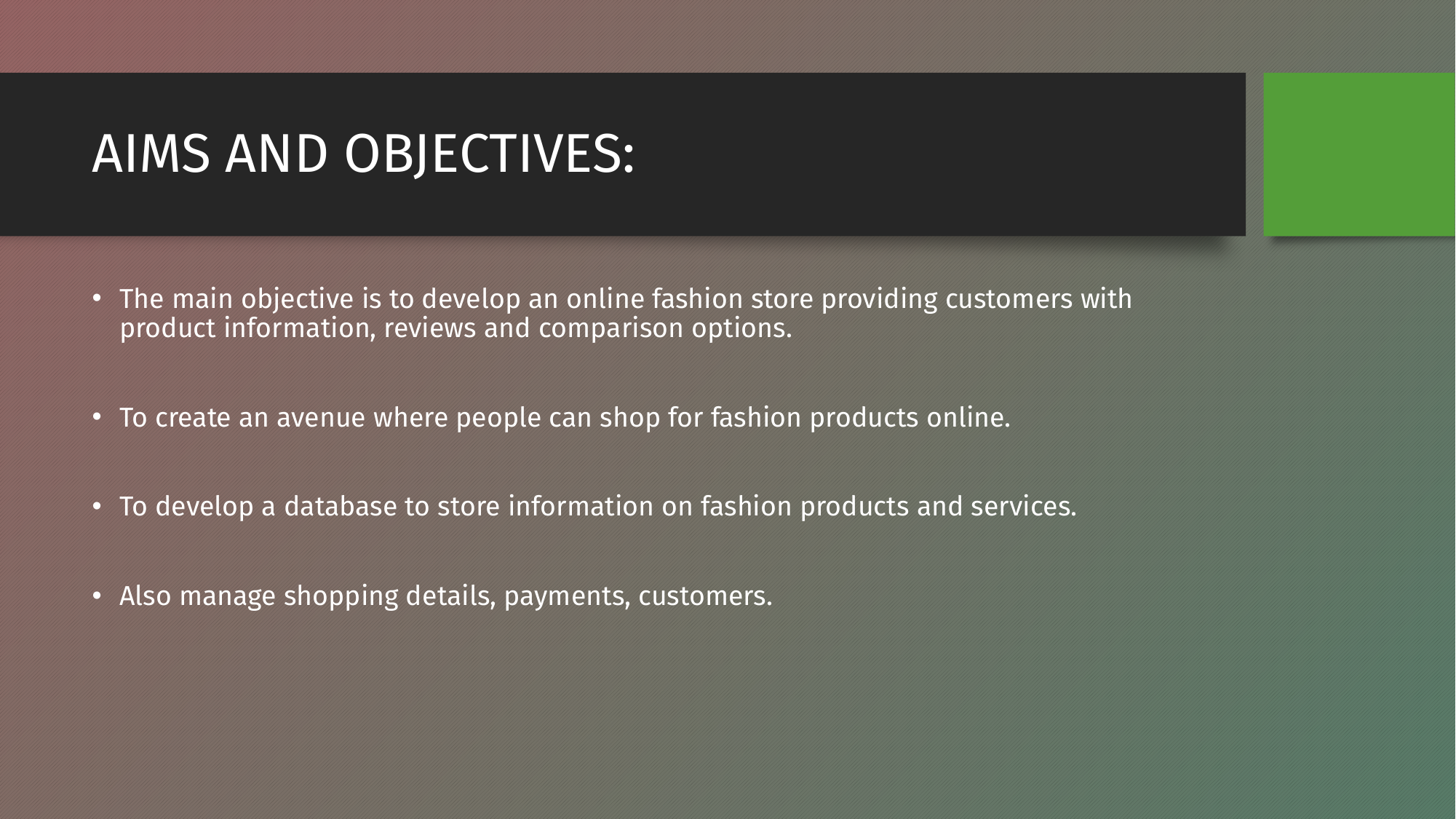

# AIMS AND OBJECTIVES:
The main objective is to develop an online fashion store providing customers with product information, reviews and comparison options.

To create an avenue where people can shop for fashion products online.

To develop a database to store information on fashion products and services.

Also manage shopping details, payments, customers.